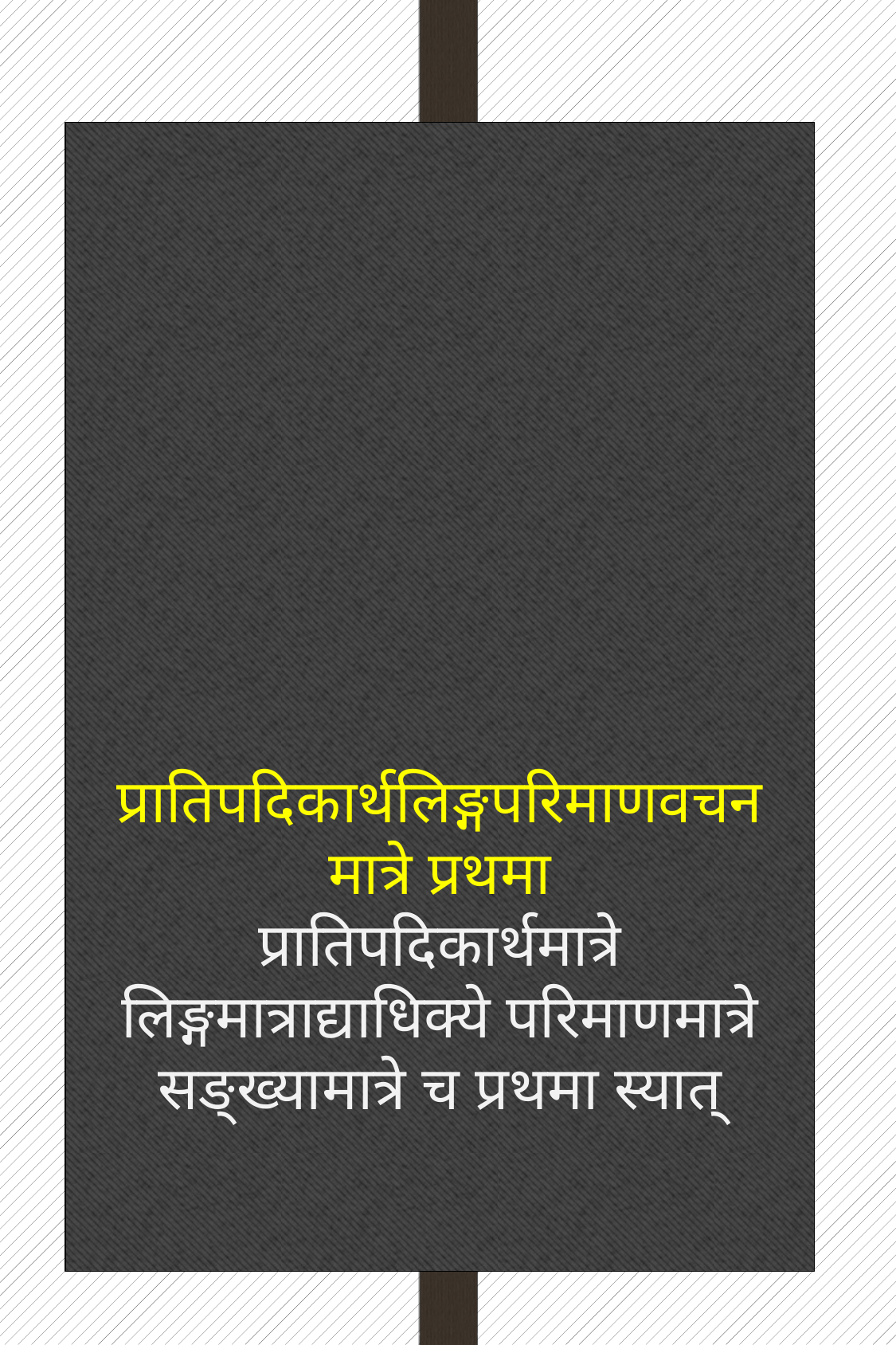

# प्रातिपदिकार्थलिङ्गपरिमाणवचन मात्रे प्रथमा प्रातिपदिकार्थमात्रे लिङ्गमात्राद्याधिक्ये परिमाणमात्रे सङ्ख्यामात्रे च प्रथमा स्यात्